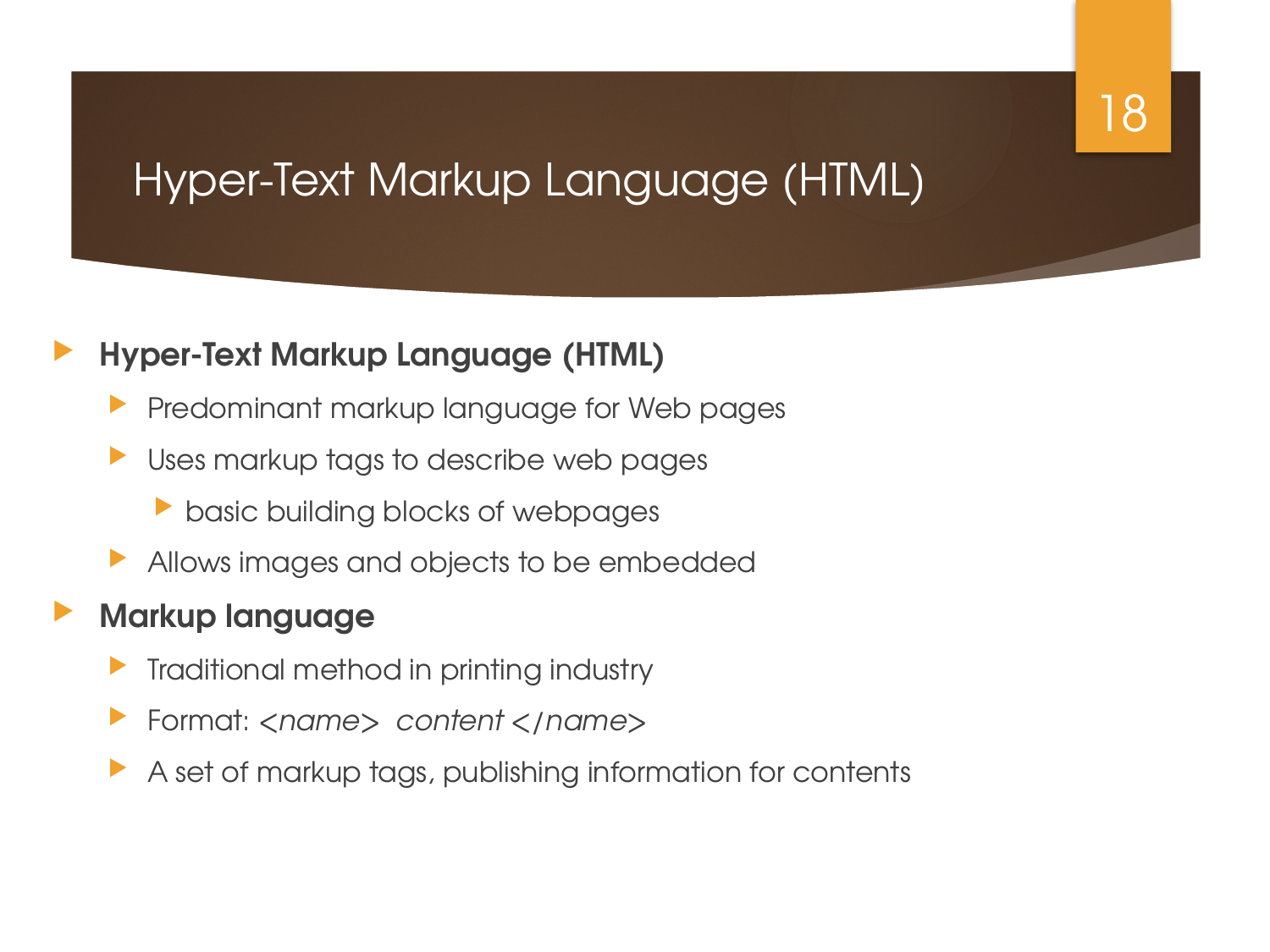

18
# Hyper-Text Markup Language (HTML)
Hyper-Text Markup Language (HTML)
Predominant markup language for Web pages
Uses markup tags to describe web pages
basic building blocks of webpages
Allows images and objects to be embedded
Markup language
Traditional method in printing industry
Format: <name>  content </name>
A set of markup tags, publishing information for contents